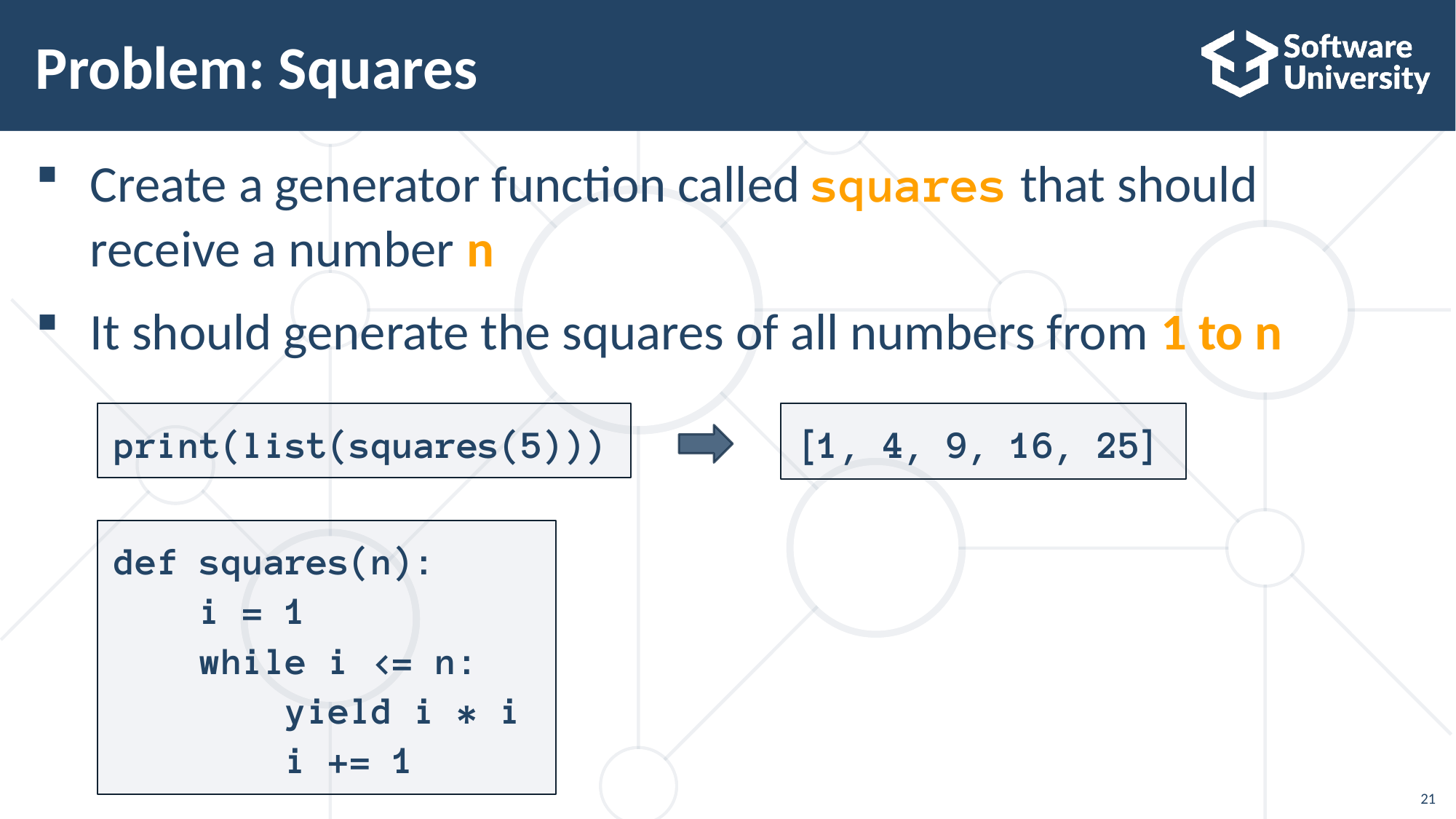

# Problem: Squares
Create a generator function called squares that should receive a number n
It should generate the squares of all numbers from 1 to n
print(list(squares(5)))
[1, 4, 9, 16, 25]

def squares(n):
    i = 1
    while i <= n:
        yield i * i
        i += 1
21